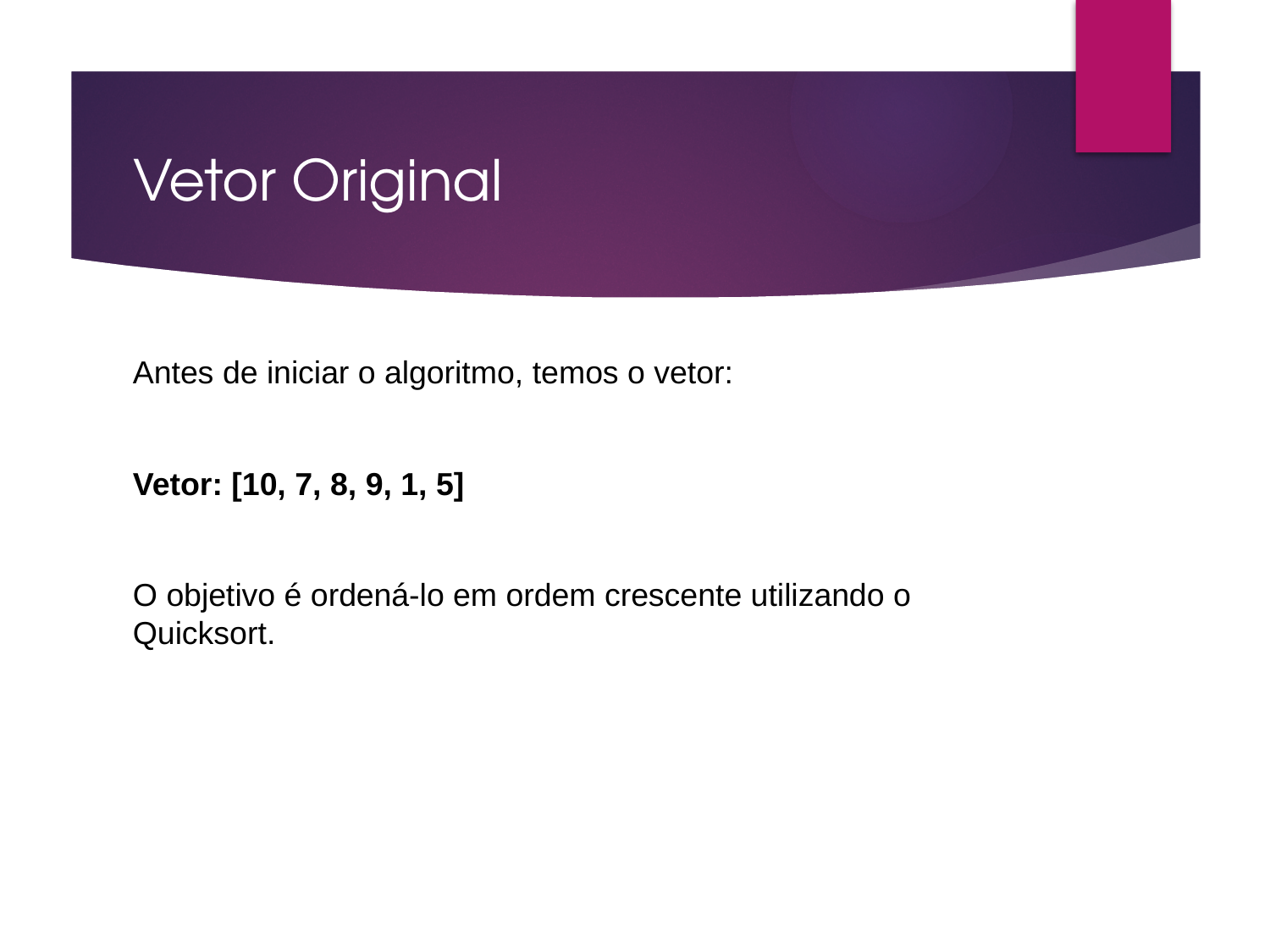

# Vetor Original
Antes de iniciar o algoritmo, temos o vetor:

Vetor: [10, 7, 8, 9, 1, 5]

O objetivo é ordená-lo em ordem crescente utilizando o Quicksort.